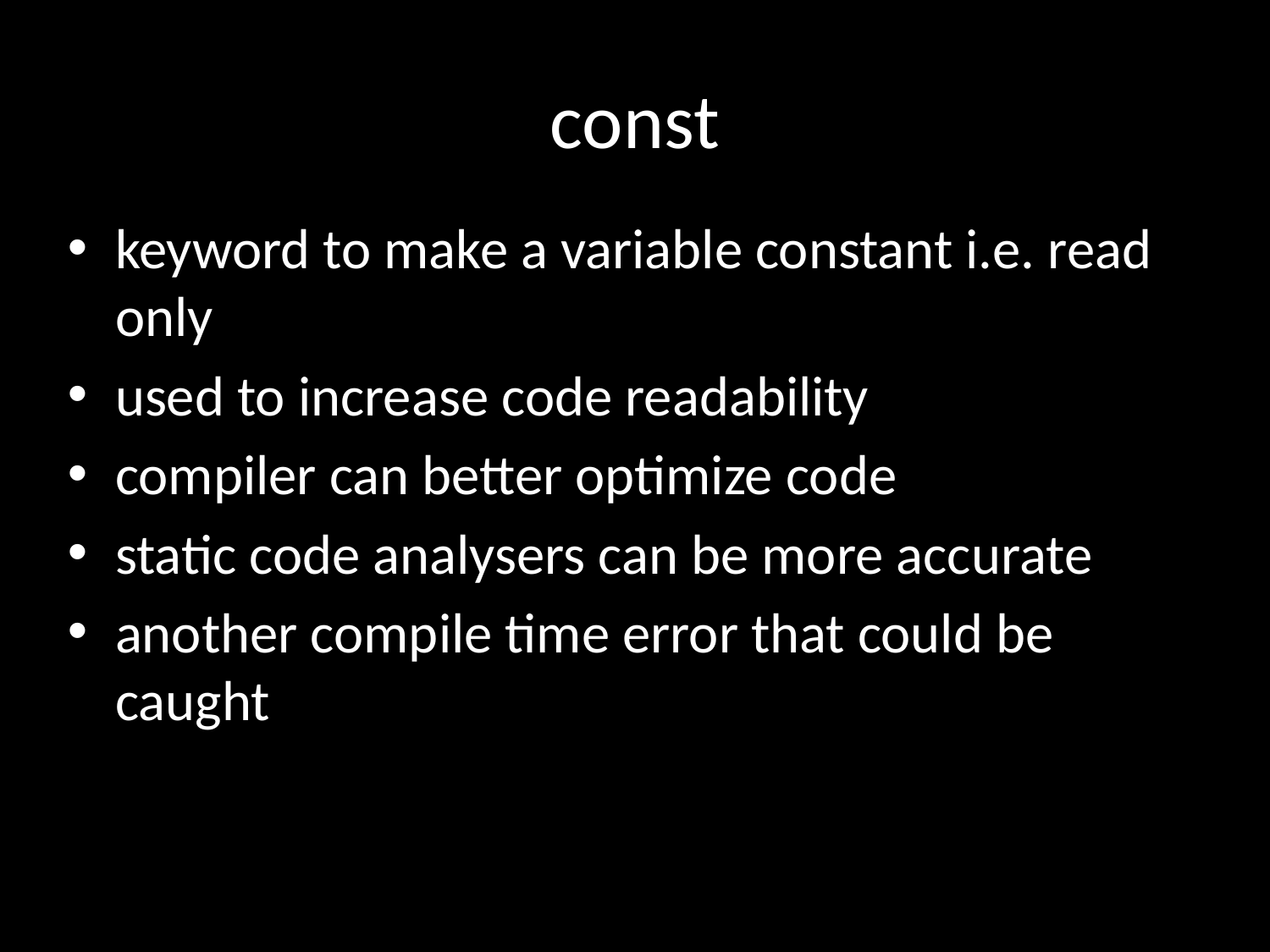

# const
keyword to make a variable constant i.e. read only
used to increase code readability
compiler can better optimize code
static code analysers can be more accurate
another compile time error that could be caught